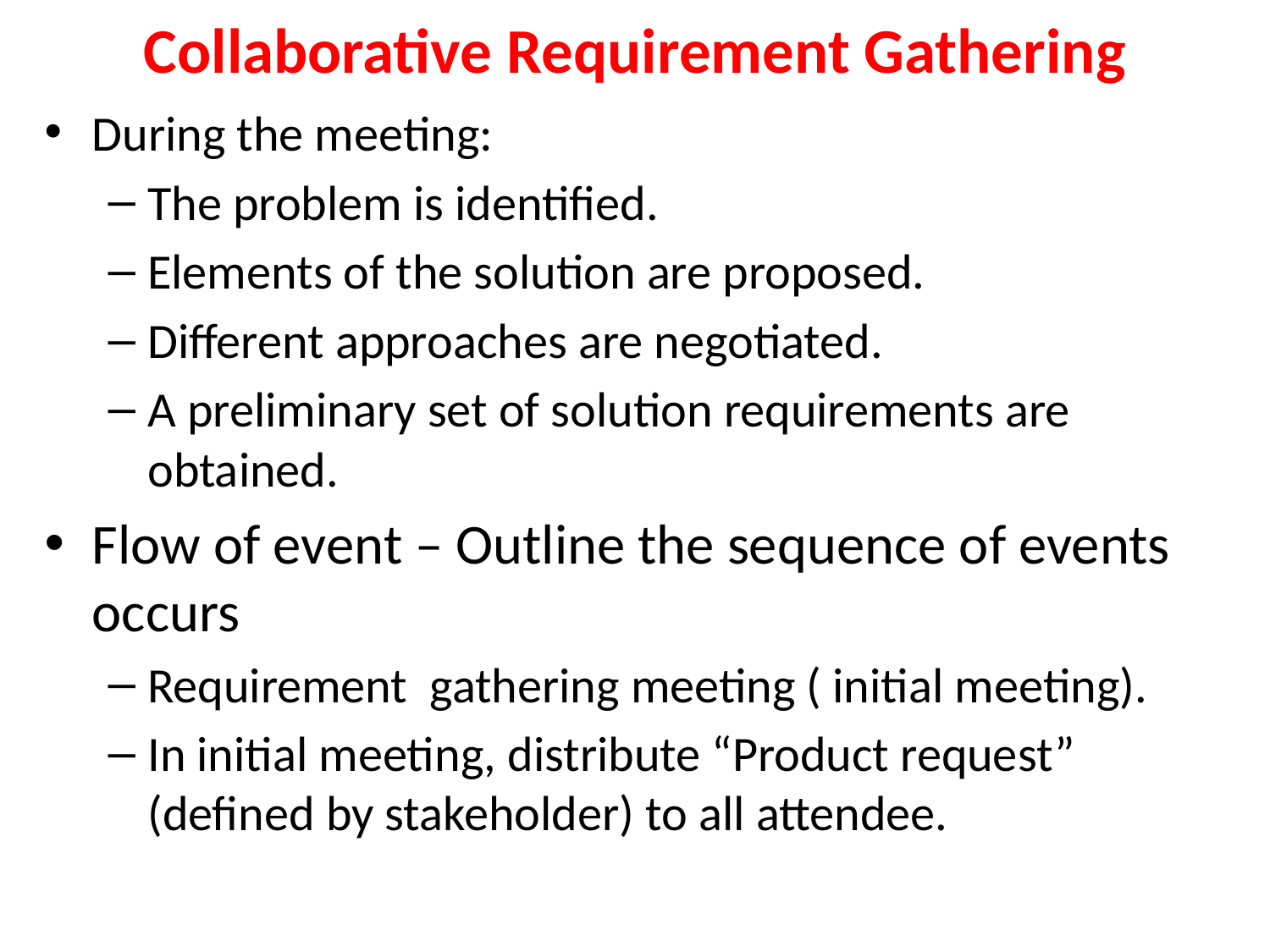

# Collaborative Requirement Gathering
During the meeting:
The problem is identified.
Elements of the solution are proposed.
Different approaches are negotiated.
A preliminary set of solution requirements are obtained.
Flow of event – Outline the sequence of events occurs
Requirement  gathering meeting ( initial meeting).
In initial meeting, distribute “Product request” (defined by stakeholder) to all attendee.